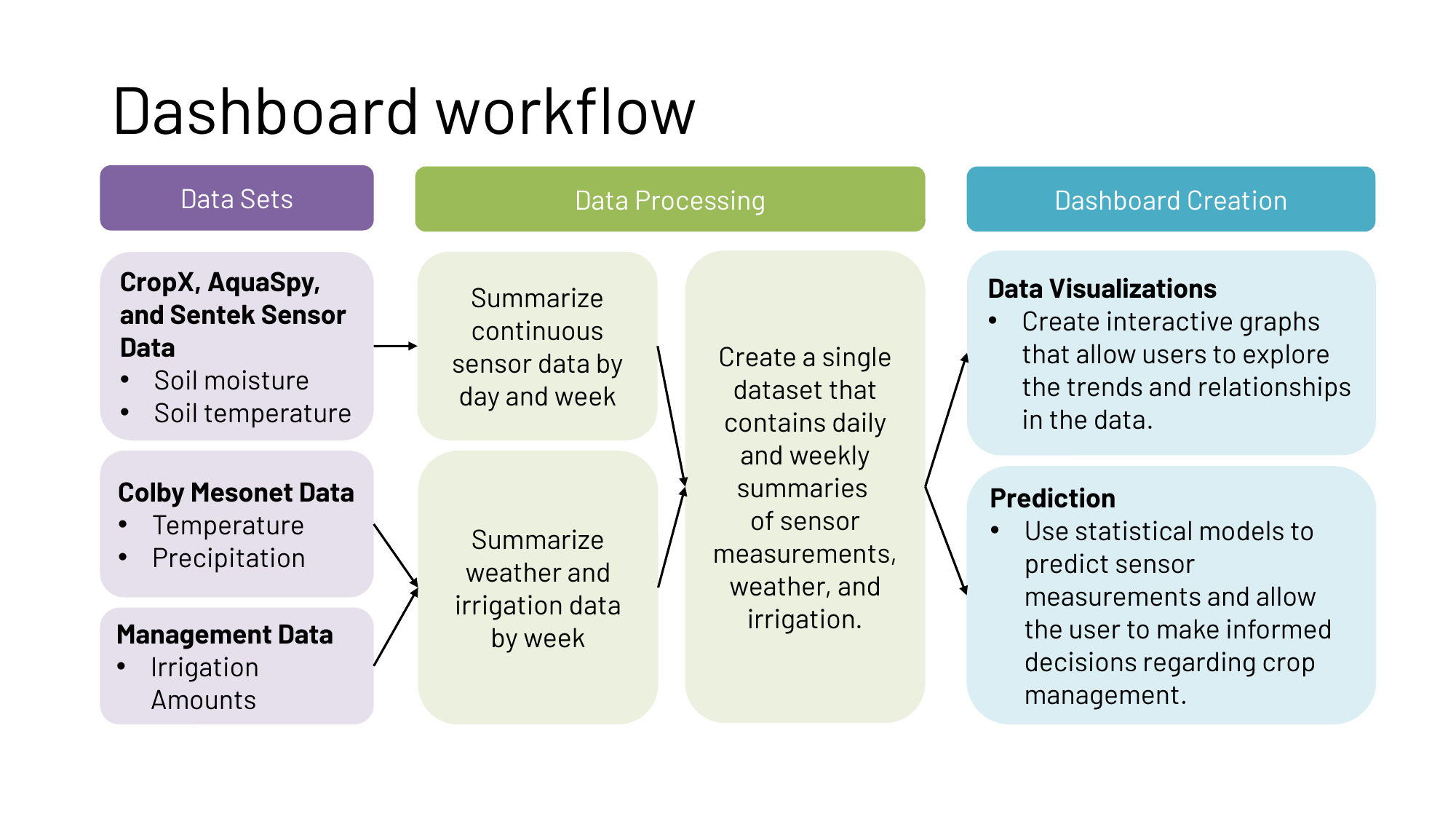

# Dashboard workflow
Data Sets
Data Processing
Dashboard Creation
Create a single dataset that contains daily and weekly summaries
of sensor measurements, weather, and irrigation.
Data Visualizations
Create interactive graphs that allow users to explore the trends and relationships in the data.
Summarize continuous sensor data by day and week
CropX, AquaSpy, and Sentek Sensor Data
Soil moisture
Soil temperature
Colby Mesonet Data
Temperature
Precipitation
Summarize weather and irrigation data by week
Prediction
Use statistical models to predict sensor measurements and allow the user to make informed decisions regarding crop management.
Management Data
Irrigation Amounts